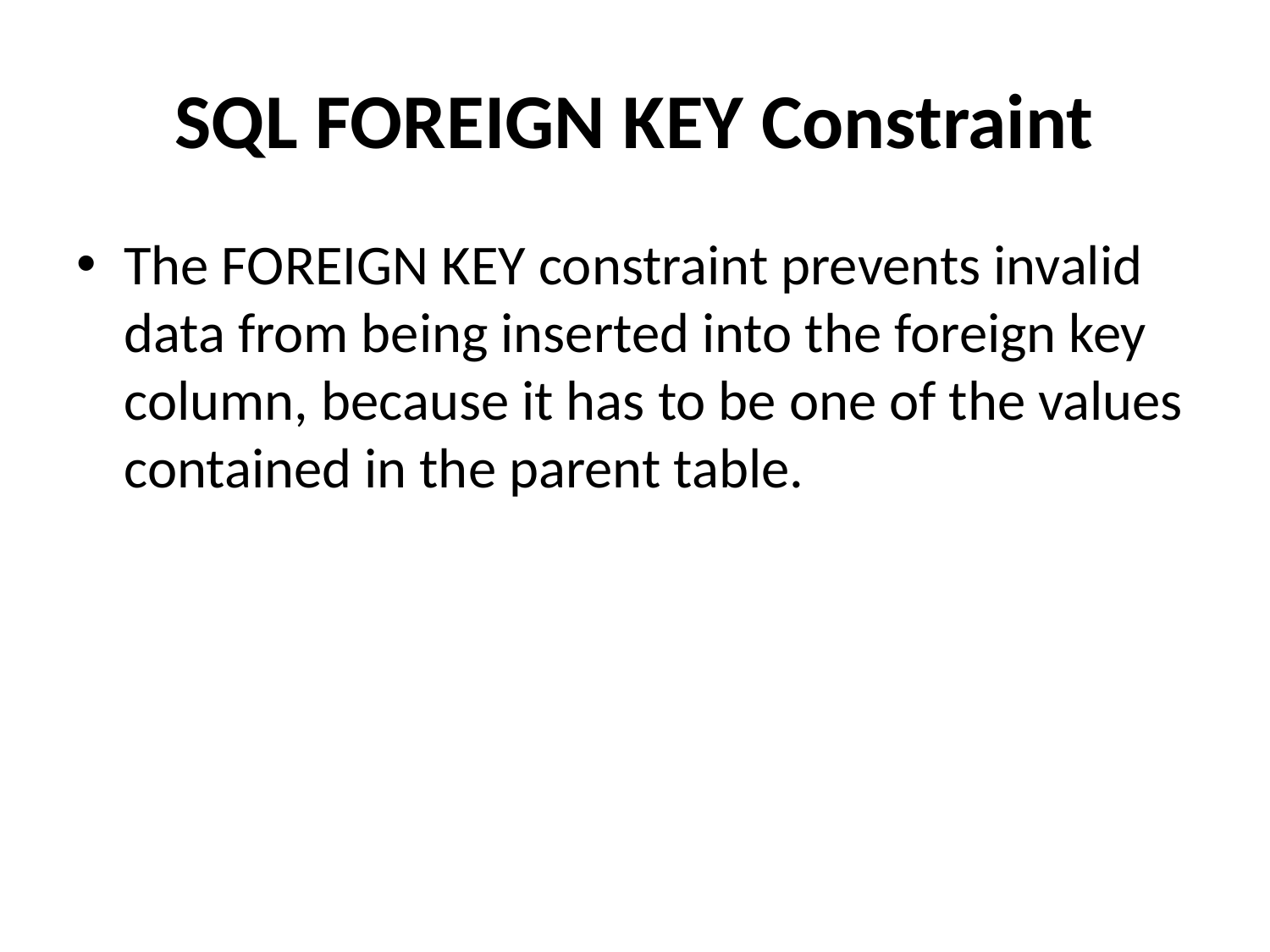

# SQL FOREIGN KEY Constraint
The FOREIGN KEY constraint prevents invalid data from being inserted into the foreign key column, because it has to be one of the values contained in the parent table.